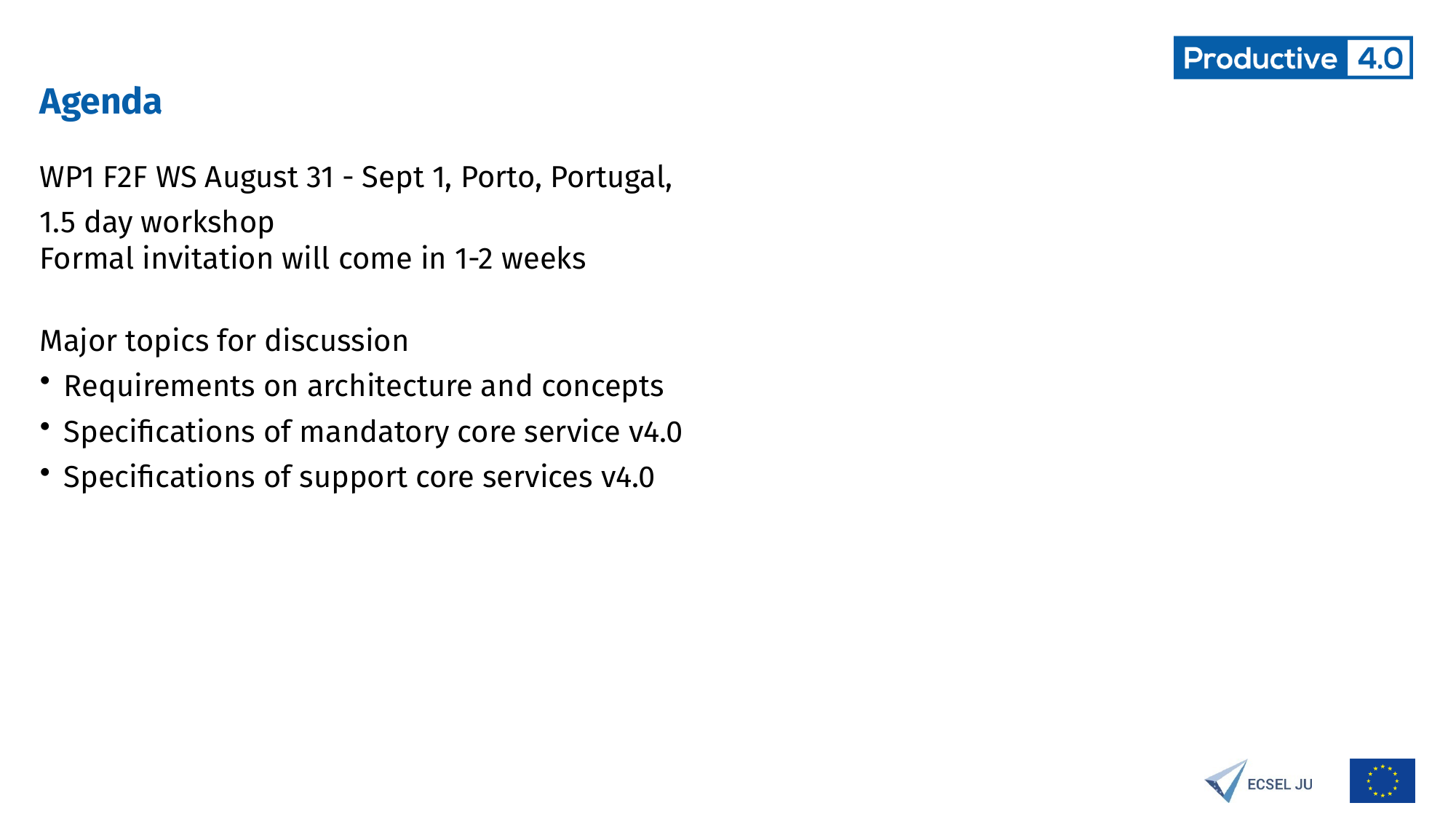

# Agenda
WP1 F2F WS August 31 - Sept 1, Porto, Portugal,
1.5 day workshop
Formal invitation will come in 1-2 weeks
Major topics for discussion
Requirements on architecture and concepts
Specifications of mandatory core service v4.0
Specifications of support core services v4.0
7